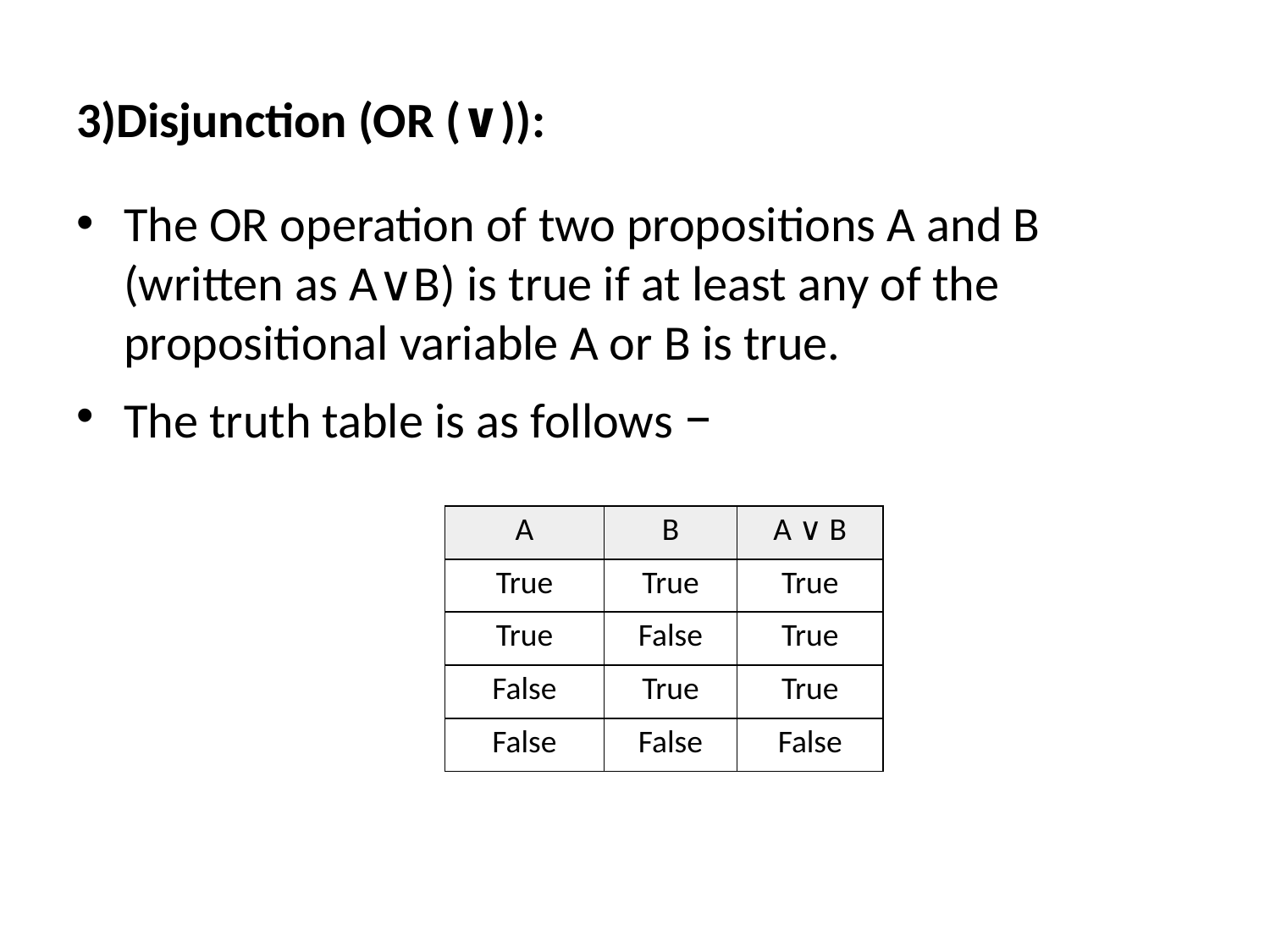

# 3)Disjunction (OR (∨)):
The OR operation of two propositions A and B (written as A∨B) is true if at least any of the propositional variable A or B is true.
The truth table is as follows −

| A | B | A ∨ B |
| --- | --- | --- |
| True | True | True |
| True | False | True |
| False | True | True |
| False | False | False |